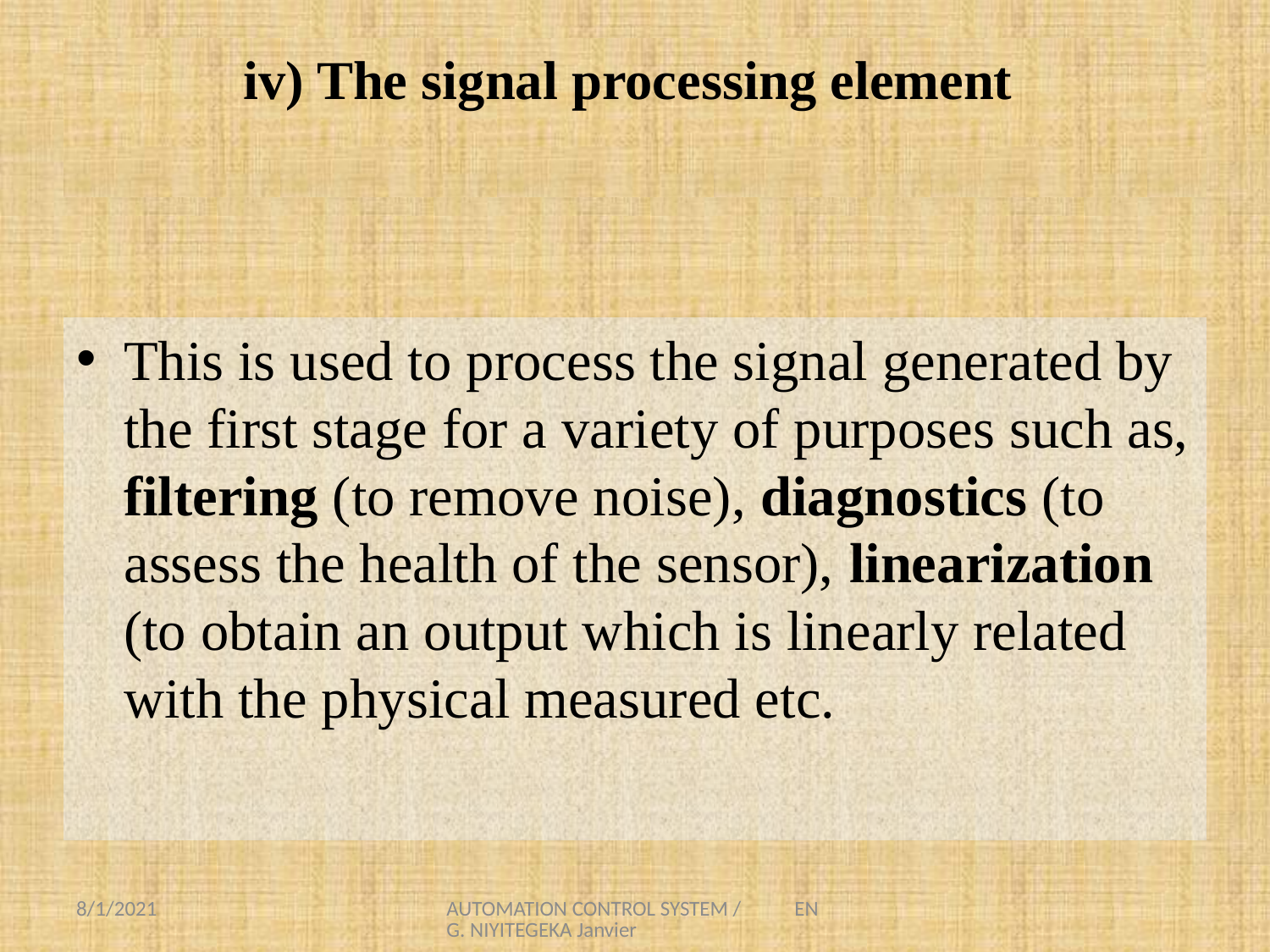

# iv) The signal processing element
This is used to process the signal generated by the first stage for a variety of purposes such as, filtering (to remove noise), diagnostics (to assess the health of the sensor), linearization (to obtain an output which is linearly related with the physical measured etc.
8/1/2021
AUTOMATION CONTROL SYSTEM /           ENG. NIYITEGEKA Janvier